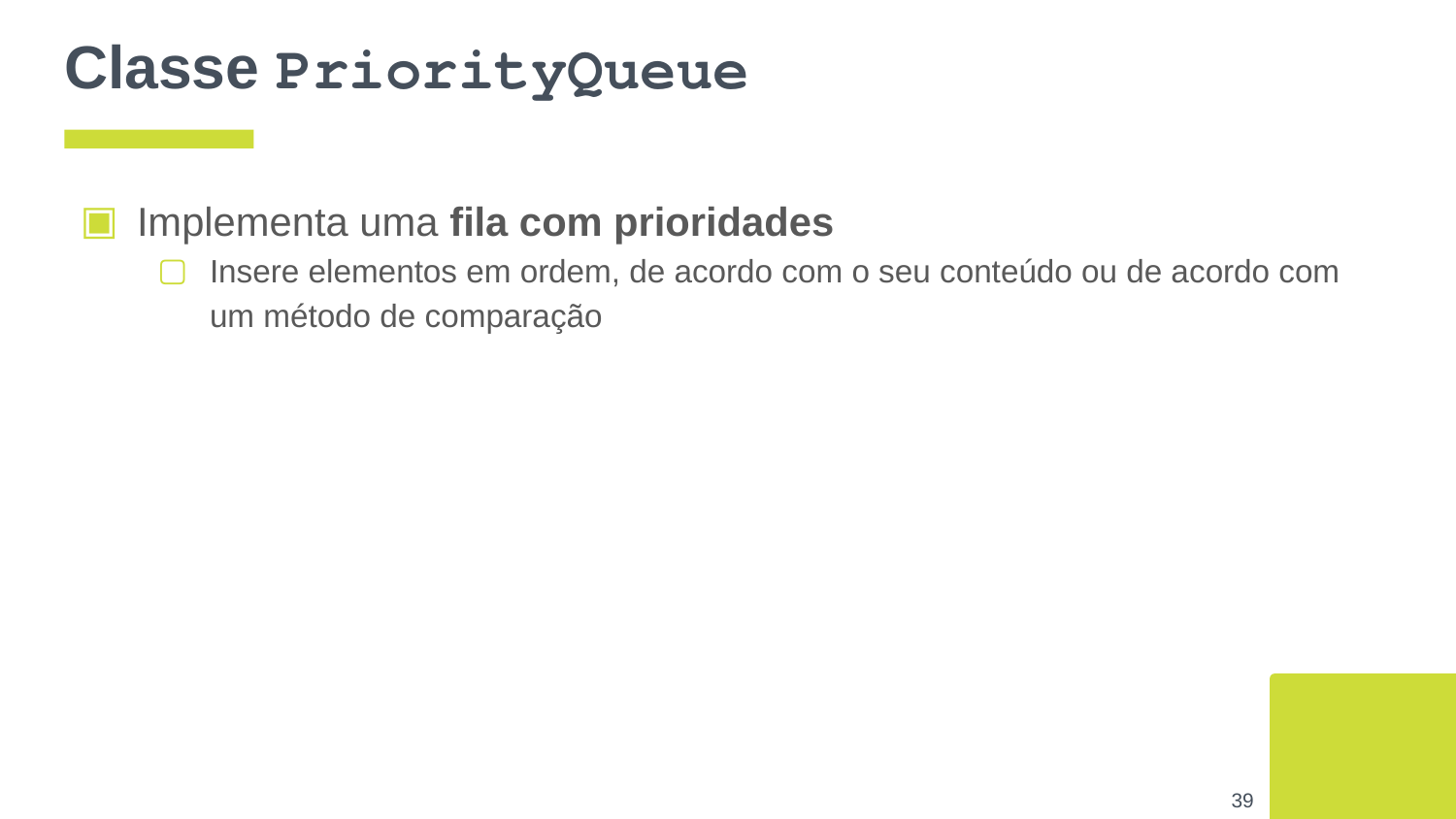

# Classe PriorityQueue
Implementa uma fila com prioridades
Insere elementos em ordem, de acordo com o seu conteúdo ou de acordo com um método de comparação
39